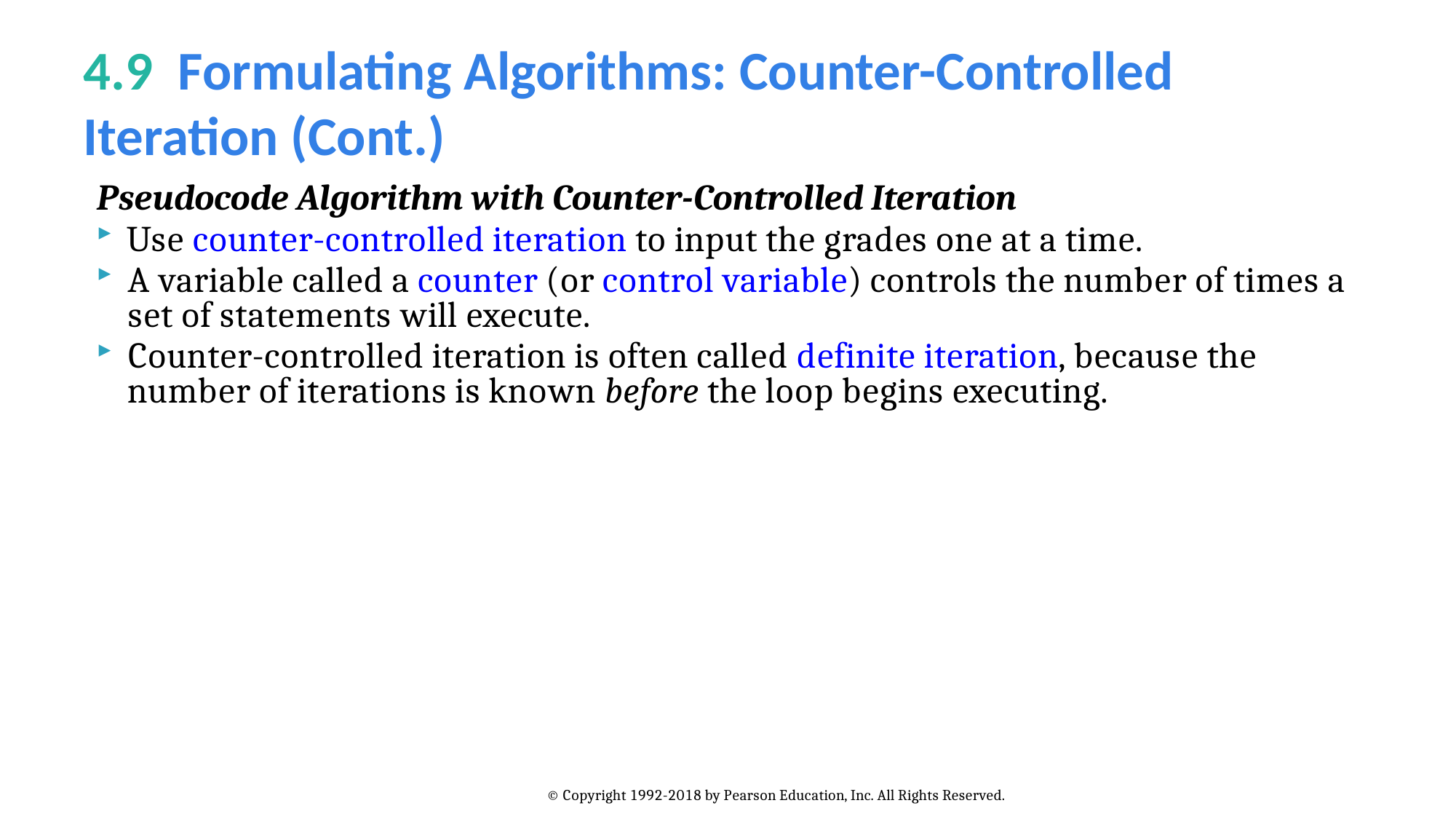

# 4.9  Formulating Algorithms: Counter-Controlled Iteration (Cont.)
Pseudocode Algorithm with Counter-Controlled Iteration
Use counter-controlled iteration to input the grades one at a time.
A variable called a counter (or control variable) controls the number of times a set of statements will execute.
Counter-controlled iteration is often called definite iteration, because the number of iterations is known before the loop begins executing.
© Copyright 1992-2018 by Pearson Education, Inc. All Rights Reserved.